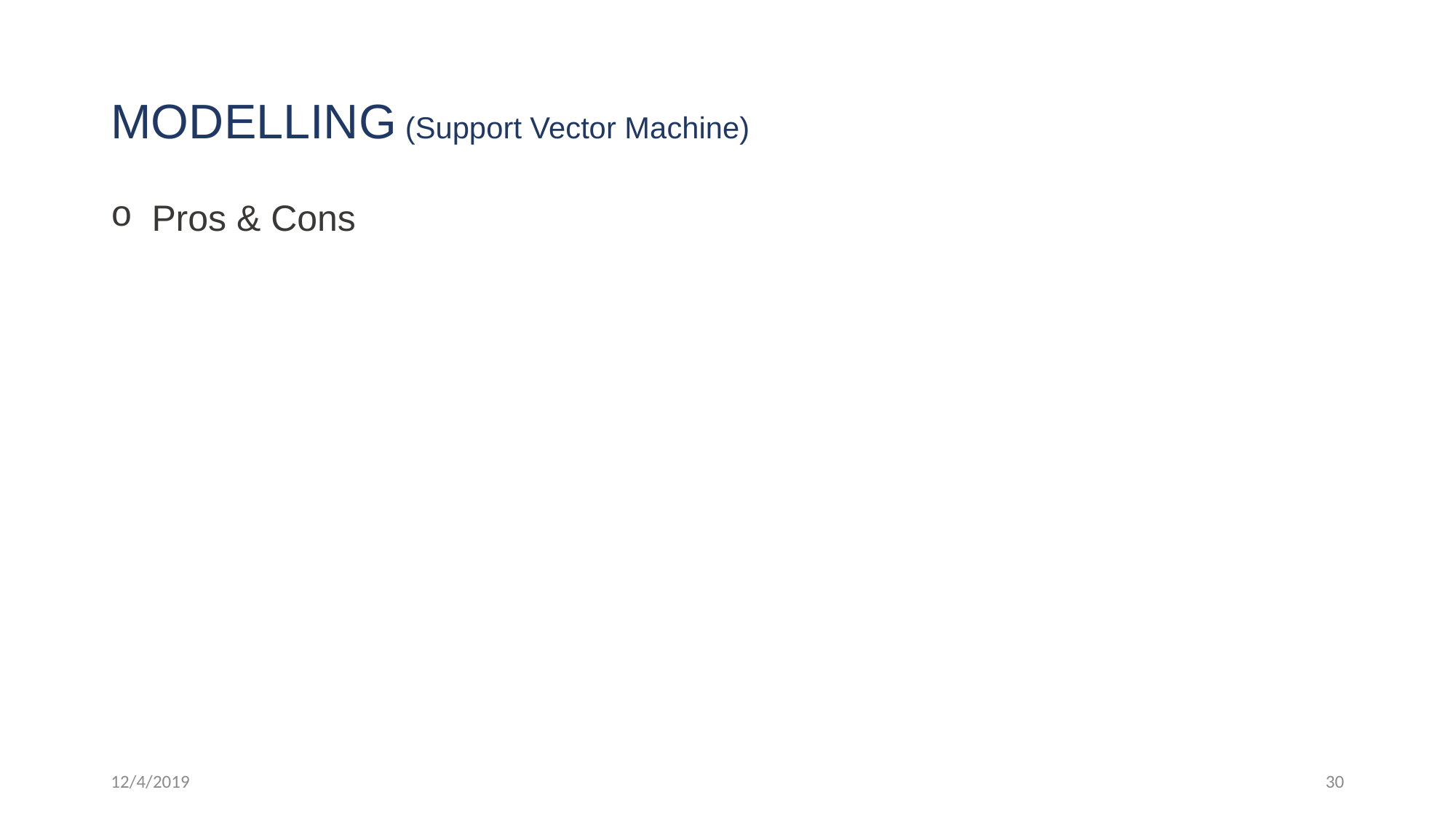

# MODELLING (Support Vector Machine)
Pros & Cons
12/4/2019
30